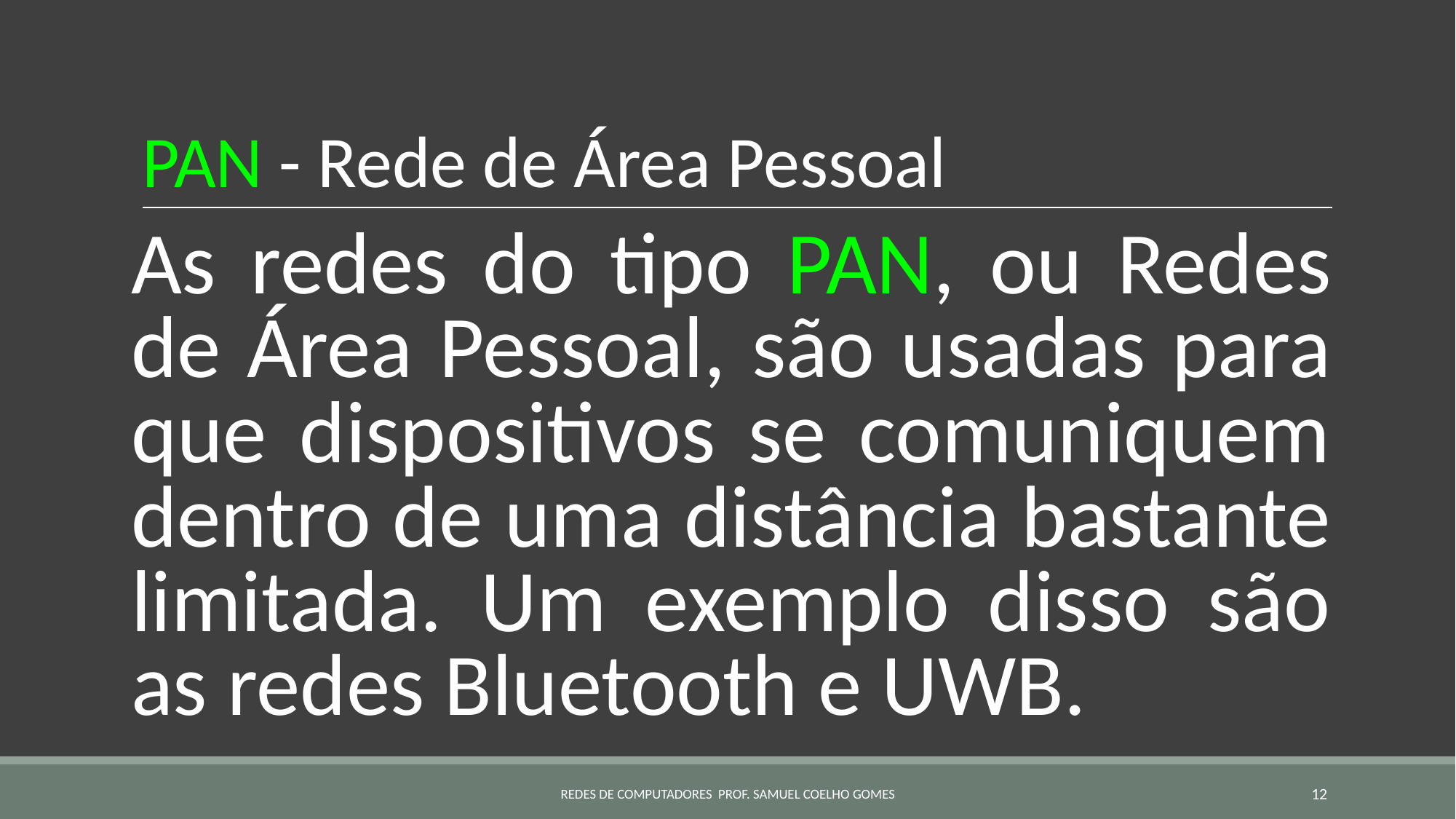

# PAN - Rede de Área Pessoal
As redes do tipo PAN, ou Redes de Área Pessoal, são usadas para que dispositivos se comuniquem dentro de uma distância bastante limitada. Um exemplo disso são as redes Bluetooth e UWB.
REDES DE COMPUTADORES  PROF. SAMUEL COELHO GOMES
12